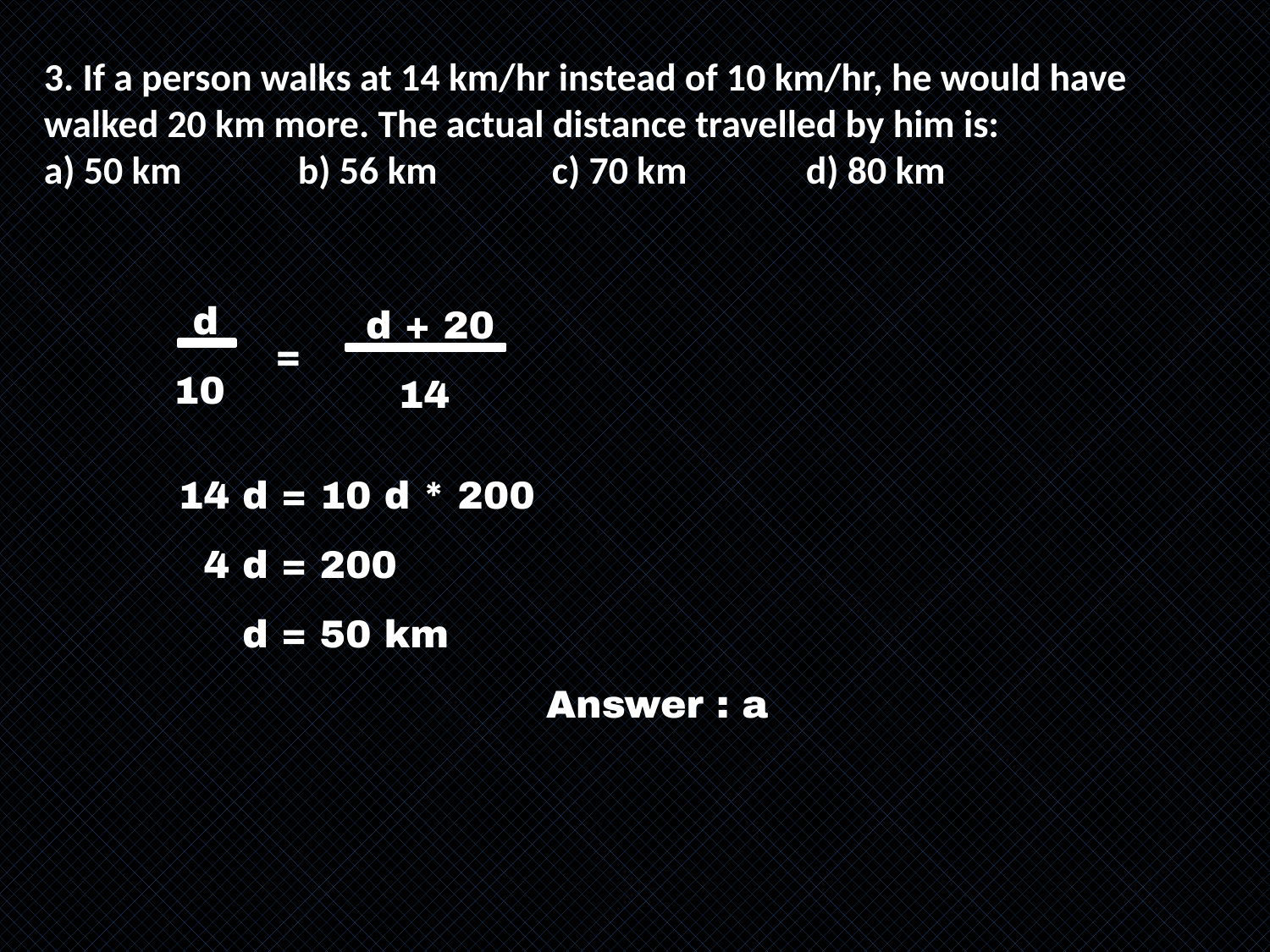

3. If a person walks at 14 km/hr instead of 10 km/hr, he would have walked 20 km more. The actual distance travelled by him is:
a) 50 km 	b) 56 km	c) 70 km	d) 80 km
 d
 10
 d + 20
 14
=

 14 d = 10 d * 200
   4 d = 200
      d = 50 km
			Answer : a